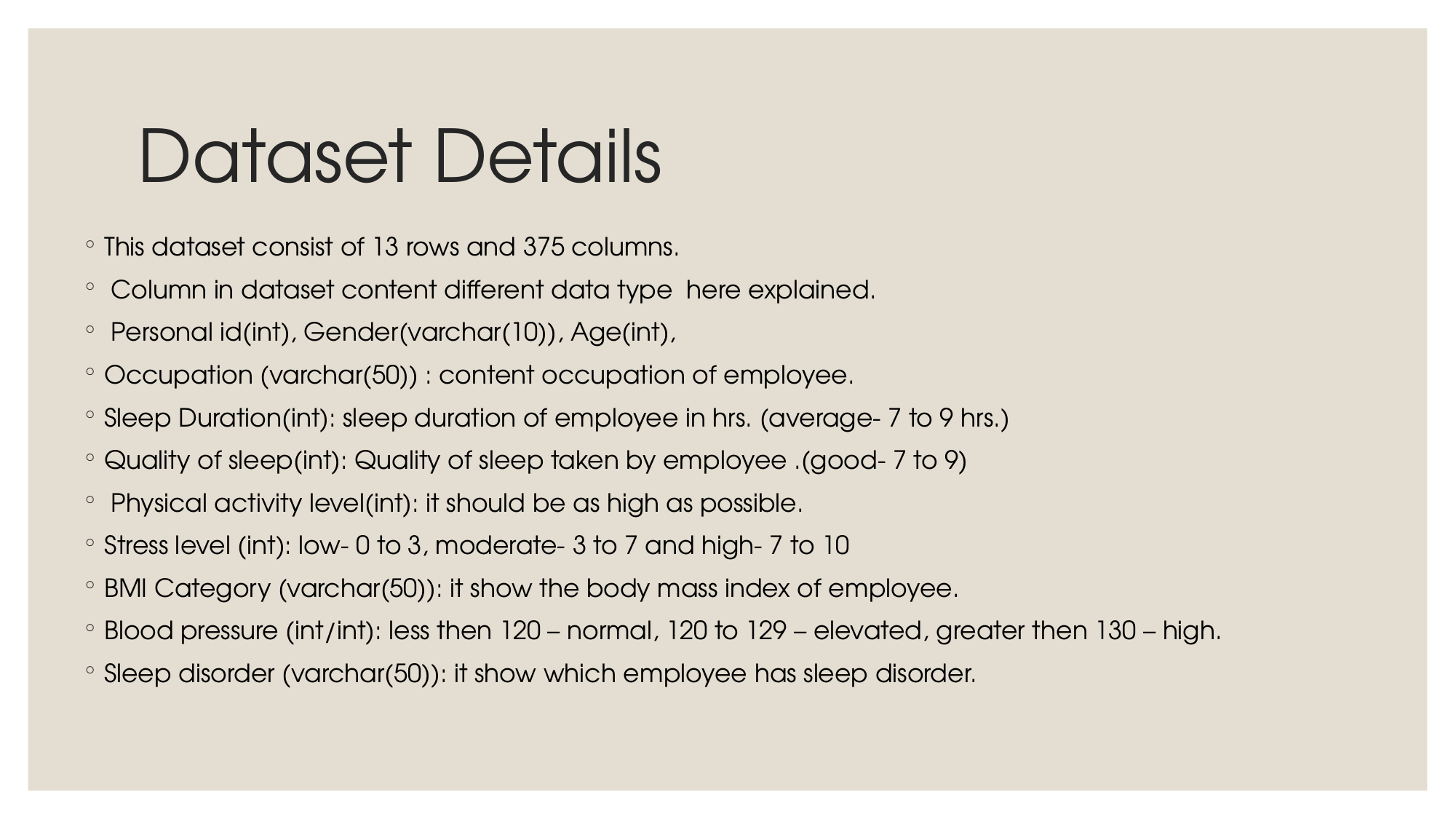

# Dataset Details
This dataset consist of 13 rows and 375 columns.
 Column in dataset content different data type  here explained.
 Personal id(int), Gender(varchar(10)), Age(int),
Occupation (varchar(50)) : content occupation of employee.
Sleep Duration(int): sleep duration of employee in hrs. (average- 7 to 9 hrs.)
Quality of sleep(int): Quality of sleep taken by employee .(good- 7 to 9)
 Physical activity level(int): it should be as high as possible.
Stress level (int): low- 0 to 3, moderate- 3 to 7 and high- 7 to 10
BMI Category (varchar(50)): it show the body mass index of employee.
Blood pressure (int/int): less then 120 – normal, 120 to 129 – elevated, greater then 130 – high.
Sleep disorder (varchar(50)): it show which employee has sleep disorder.